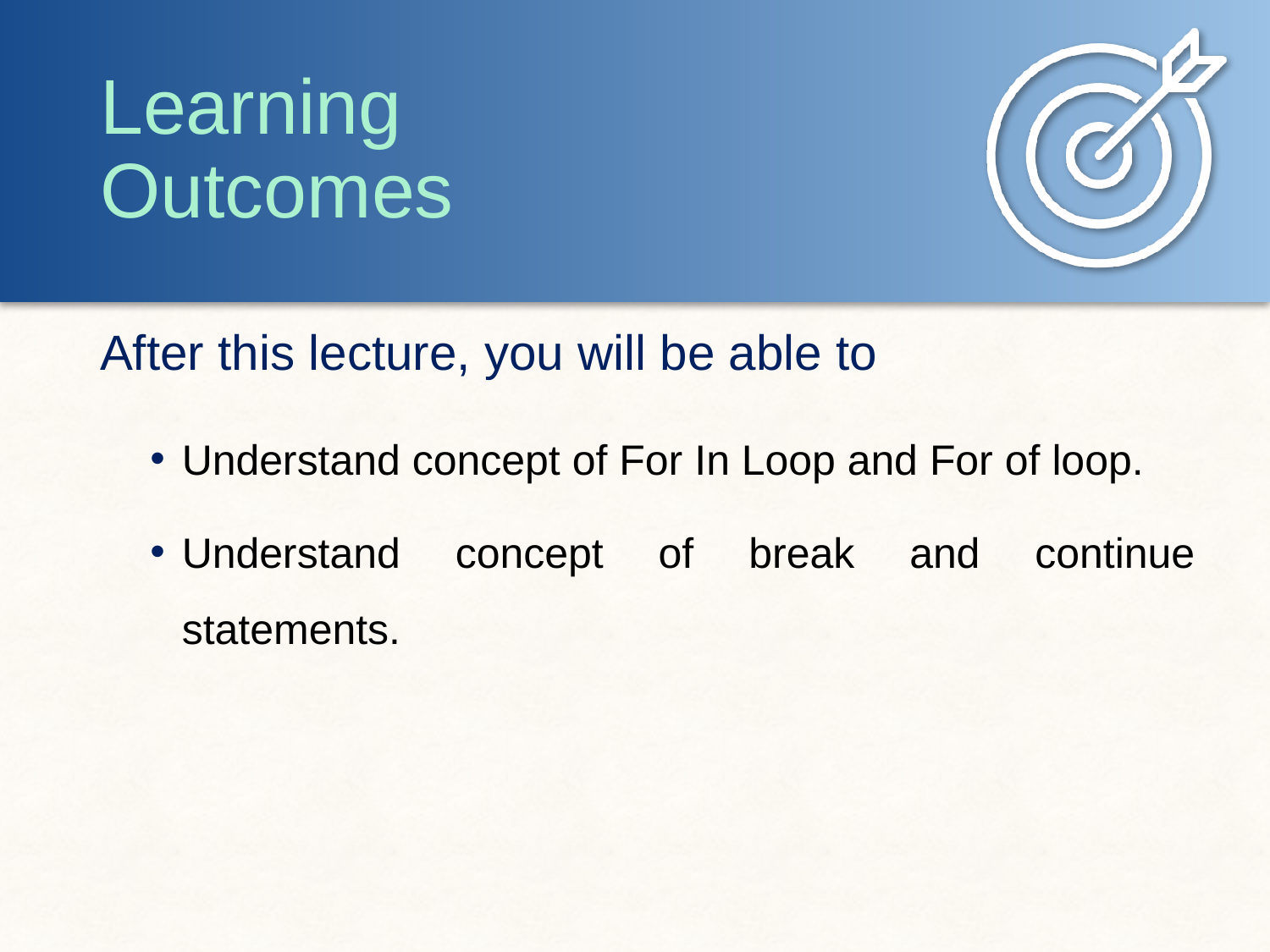

Understand concept of For In Loop and For of loop.
Understand concept of break and continue statements.